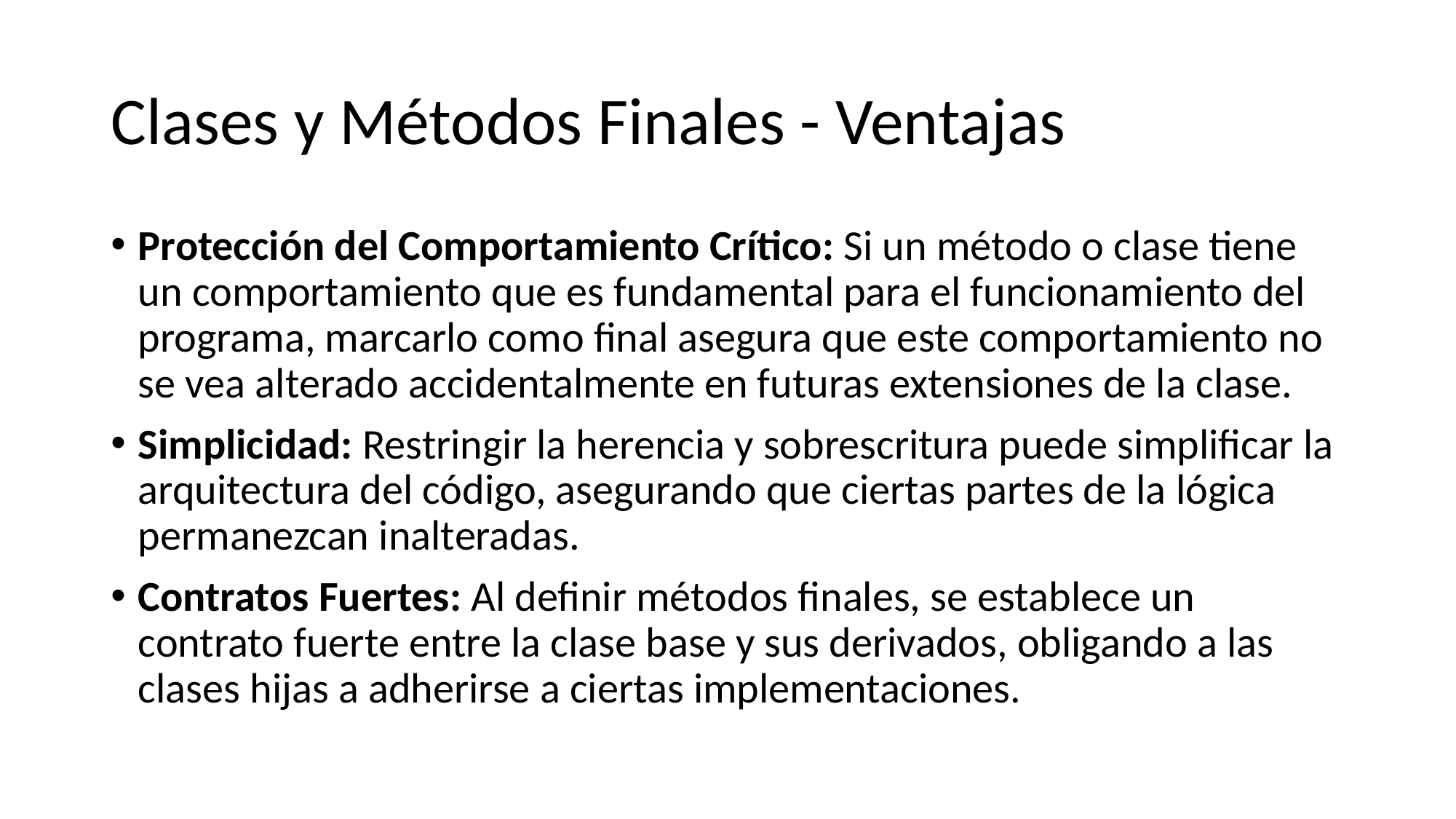

# Clases y Métodos Finales - Ventajas
Protección del Comportamiento Crítico: Si un método o clase tiene un comportamiento que es fundamental para el funcionamiento del programa, marcarlo como final asegura que este comportamiento no se vea alterado accidentalmente en futuras extensiones de la clase.
Simplicidad: Restringir la herencia y sobrescritura puede simplificar la arquitectura del código, asegurando que ciertas partes de la lógica permanezcan inalteradas.
Contratos Fuertes: Al definir métodos finales, se establece un contrato fuerte entre la clase base y sus derivados, obligando a las clases hijas a adherirse a ciertas implementaciones.